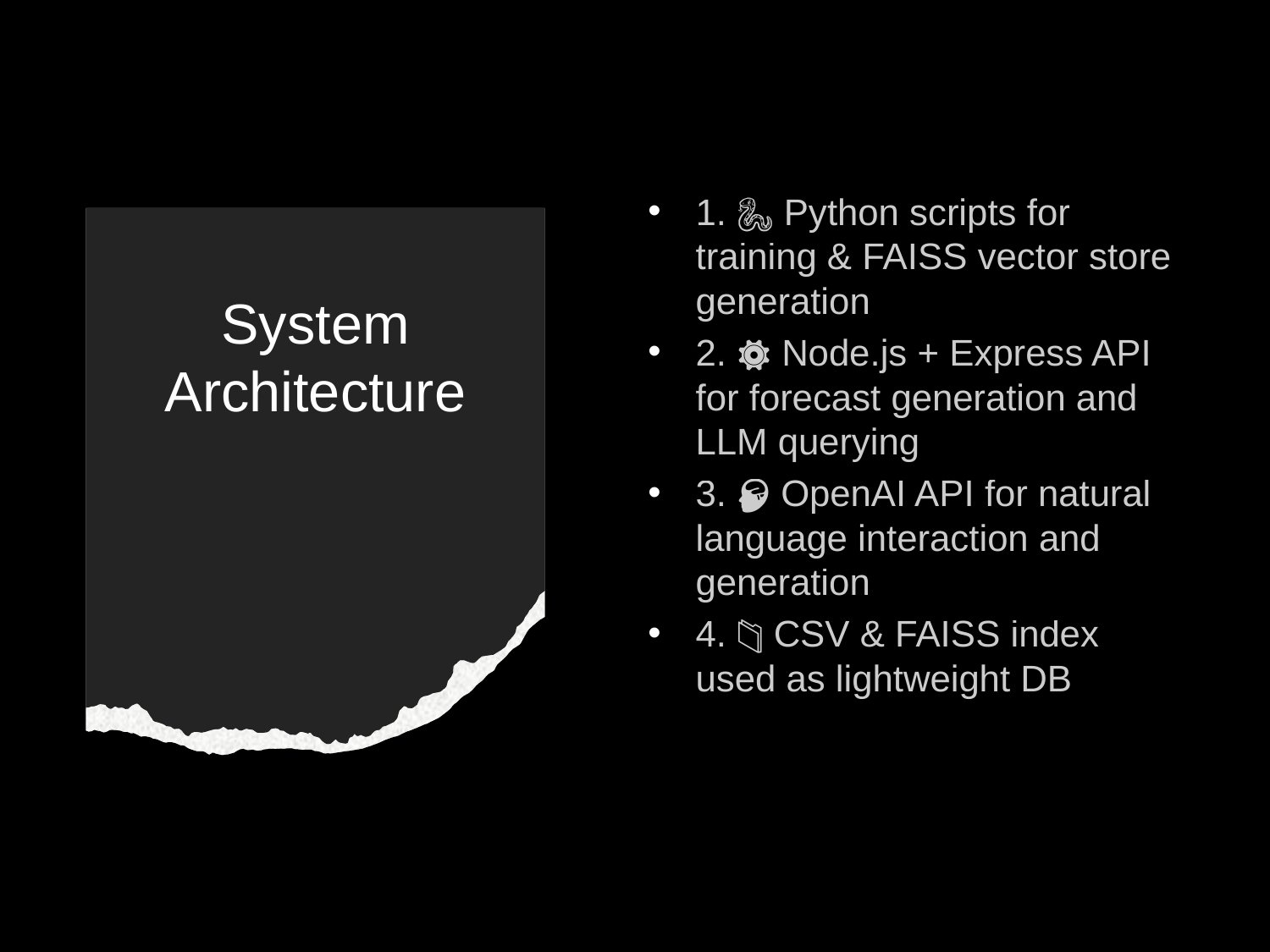

1. 🐍 Python scripts for training & FAISS vector store generation
2. ⚙️ Node.js + Express API for forecast generation and LLM querying
3. 🧠 OpenAI API for natural language interaction and generation
4. 📁 CSV & FAISS index used as lightweight DB

# System Architecture